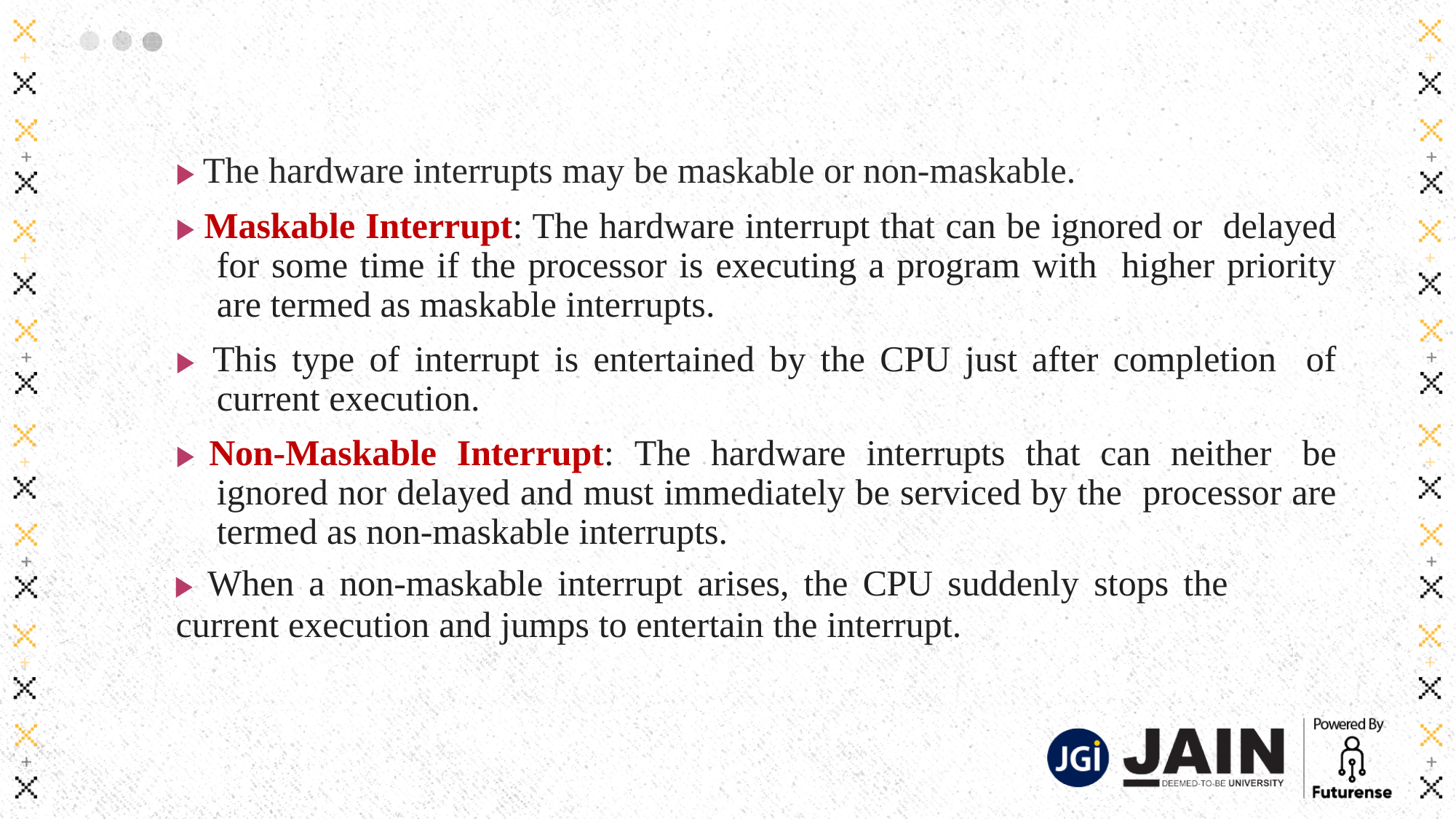

▶ The hardware interrupts may be maskable or non-maskable.
▶ Maskable Interrupt: The hardware interrupt that can be ignored or  delayed for some time if the processor is executing a program with  higher priority are termed as maskable interrupts.
▶ This type of interrupt is entertained by the CPU just after completion  of current execution.
▶ Non-Maskable Interrupt: The hardware interrupts that can neither  be ignored nor delayed and must immediately be serviced by the  processor are termed as non-maskable interrupts.
▶ When a non-maskable interrupt arises, the CPU suddenly stops the
current execution and jumps to entertain the interrupt.